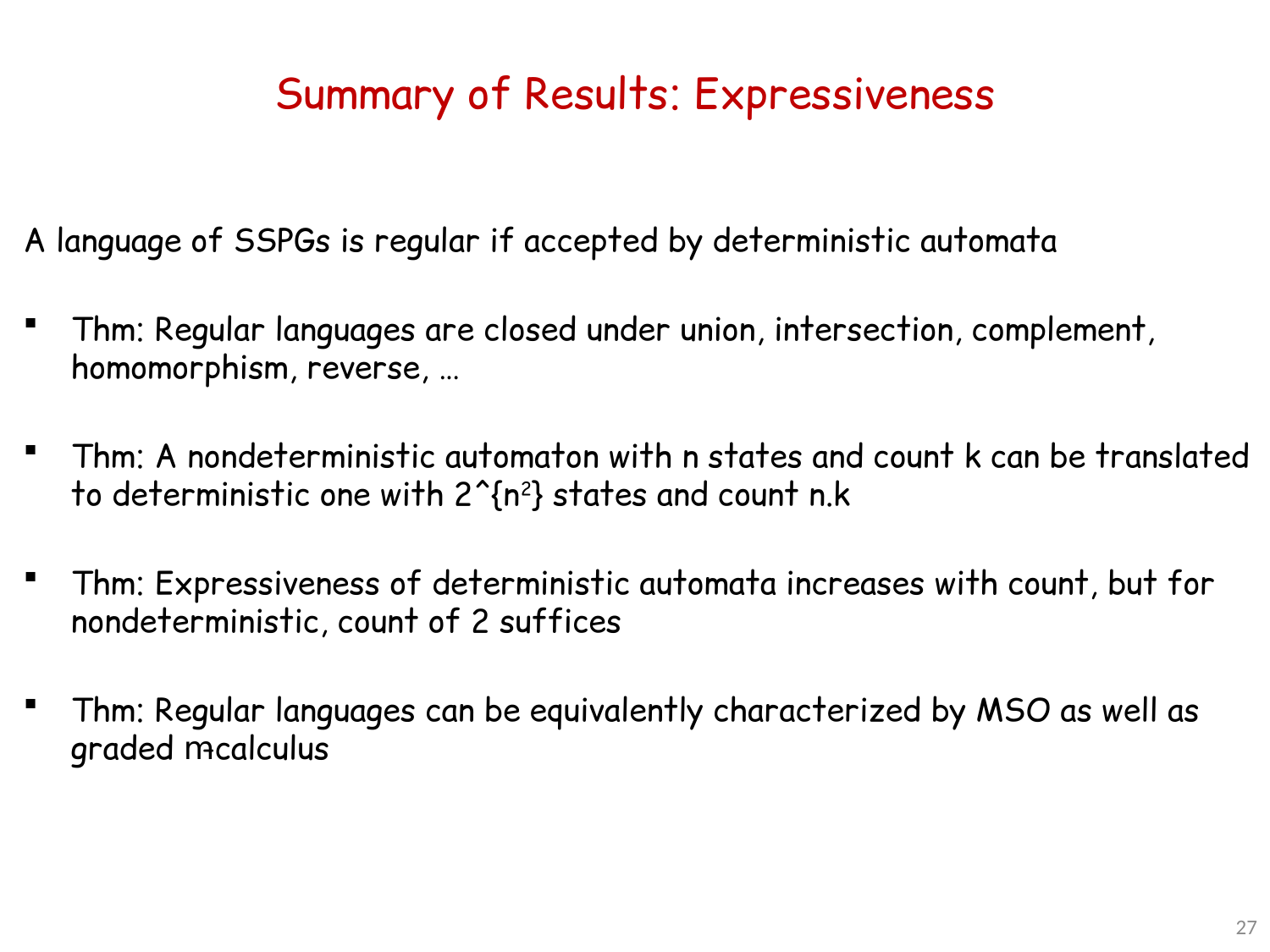

# Summary of Results: Expressiveness

A language of SSPGs is regular if accepted by deterministic automata

Thm: Regular languages are closed under union, intersection, complement, homomorphism, reverse, …

Thm: A nondeterministic automaton with n states and count k can be translated to deterministic one with 2^{n2} states and count n.k

Thm: Expressiveness of deterministic automata increases with count, but for nondeterministic, count of 2 suffices

Thm: Regular languages can be equivalently characterized by MSO as well as graded μ-calculus

27